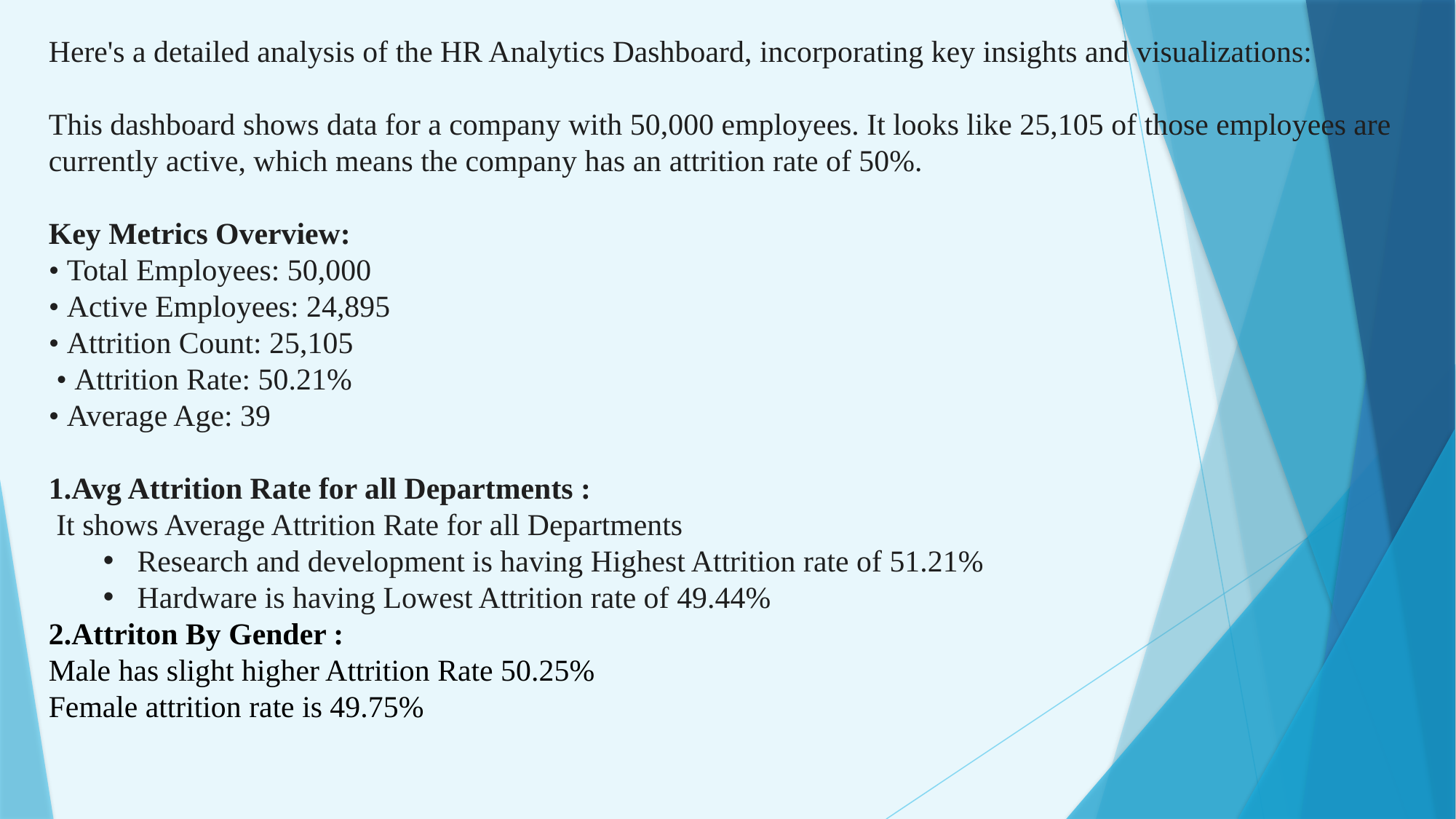

Here's a detailed analysis of the HR Analytics Dashboard, incorporating key insights and visualizations:

This dashboard shows data for a company with 50,000 employees. It looks like 25,105 of those employees are currently active, which means the company has an attrition rate of 50%.

Key Metrics Overview:
• Total Employees: 50,000
• Active Employees: 24,895
• Attrition Count: 25,105
 • Attrition Rate: 50.21%
• Average Age: 39

1.Avg Attrition Rate for all Departments :
 It shows Average Attrition Rate for all Departments
Research and development is having Highest Attrition rate of 51.21%
Hardware is having Lowest Attrition rate of 49.44%
2.Attriton By Gender :
Male has slight higher Attrition Rate 50.25%
Female attrition rate is 49.75%